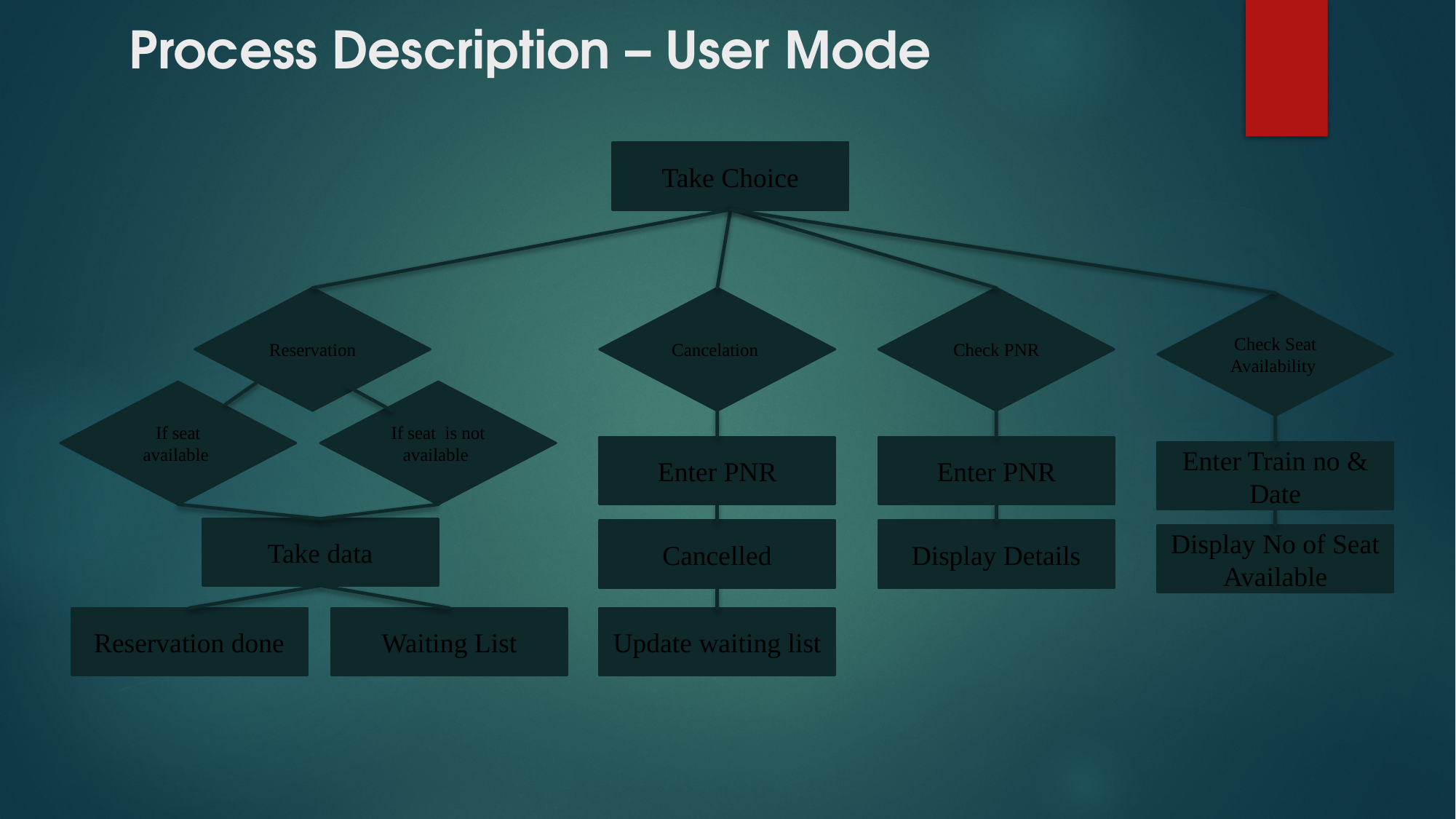

# Process Description – User Mode
Take Choice
Cancelation
Check PNR
Reservation
Check Seat Availability
If seat available
If seat  is not available
Enter PNR
Enter PNR
Enter Train no & Date
Take data
Cancelled
Display Details
Display No of Seat Available
Reservation done
Waiting List
Update waiting list